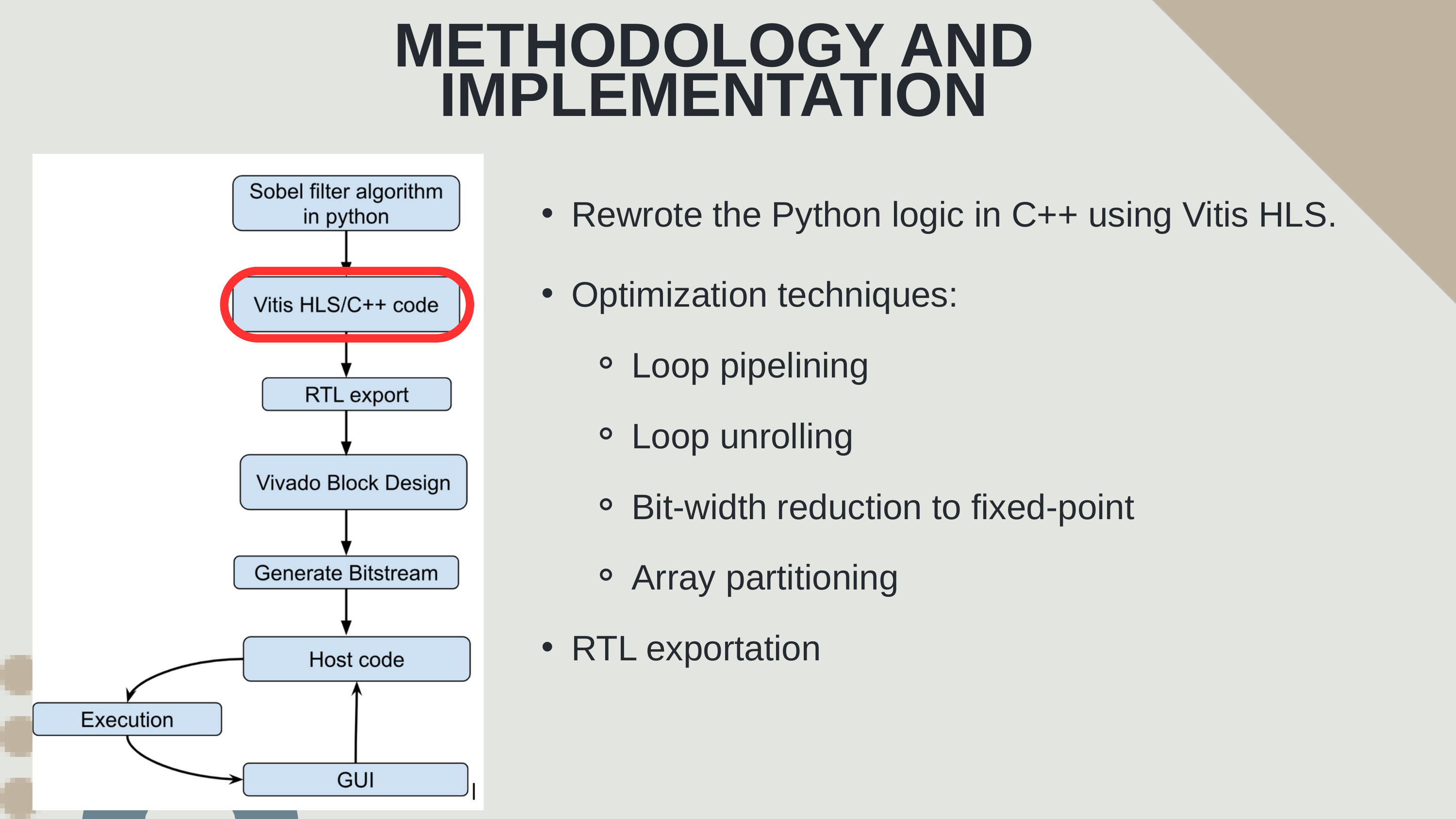

METHODOLOGY AND IMPLEMENTATION

Rewrote the Python logic in C++ using Vitis HLS.
Optimization techniques:
Loop pipelining
Loop unrolling
Bit-width reduction to fixed-point
Array partitioning
RTL exportation